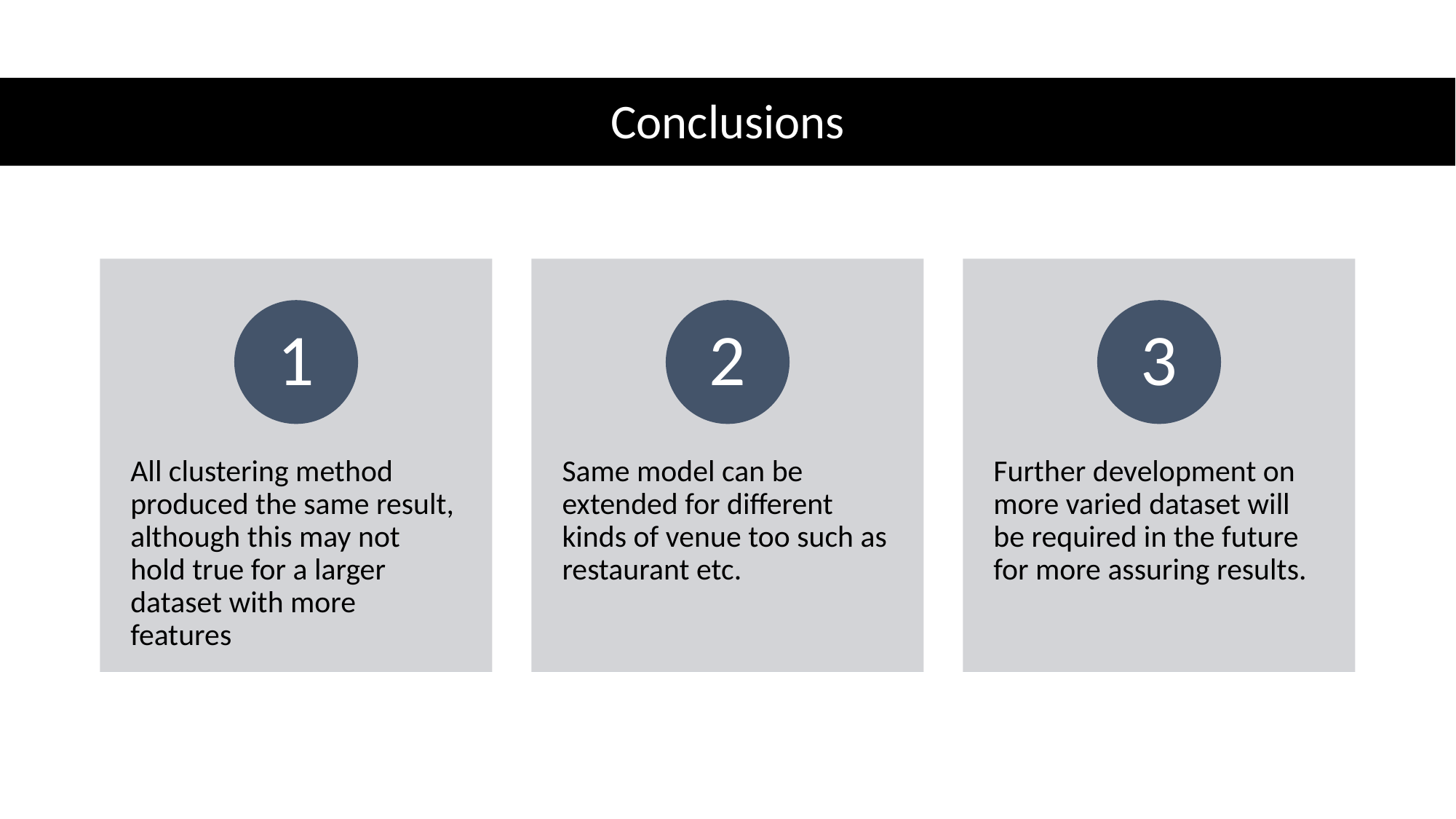

# Conclusions
All clustering method produced the same result, although this may not hold true for a larger dataset with more features
1
Same model can be extended for different kinds of venue too such as restaurant etc.
2
Further development on more varied dataset will be required in the future for more assuring results.
3